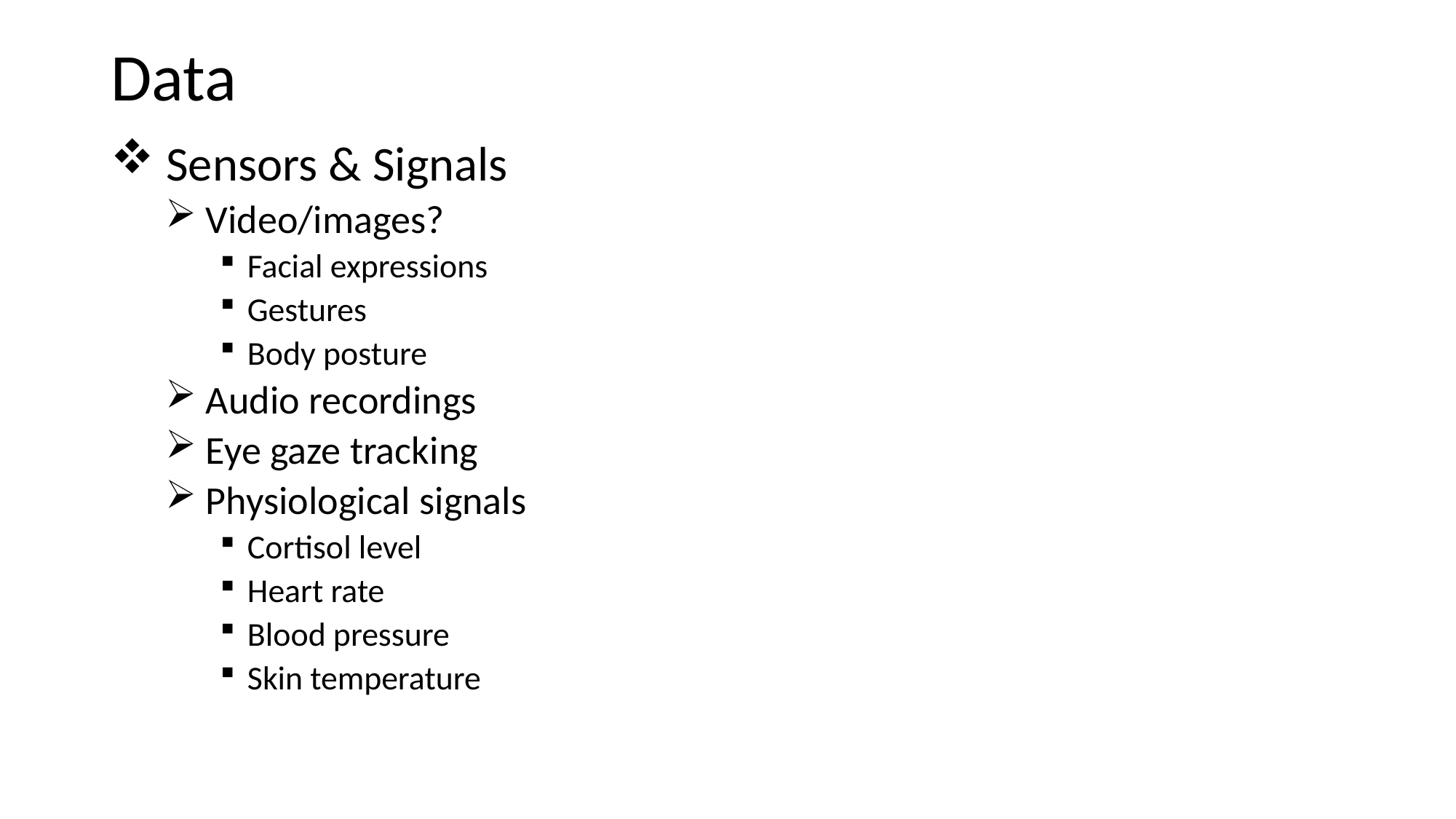

# Data
 Sensors & Signals
 Video/images?
Facial expressions
Gestures
Body posture
 Audio recordings
 Eye gaze tracking
 Physiological signals
Cortisol level
Heart rate
Blood pressure
Skin temperature